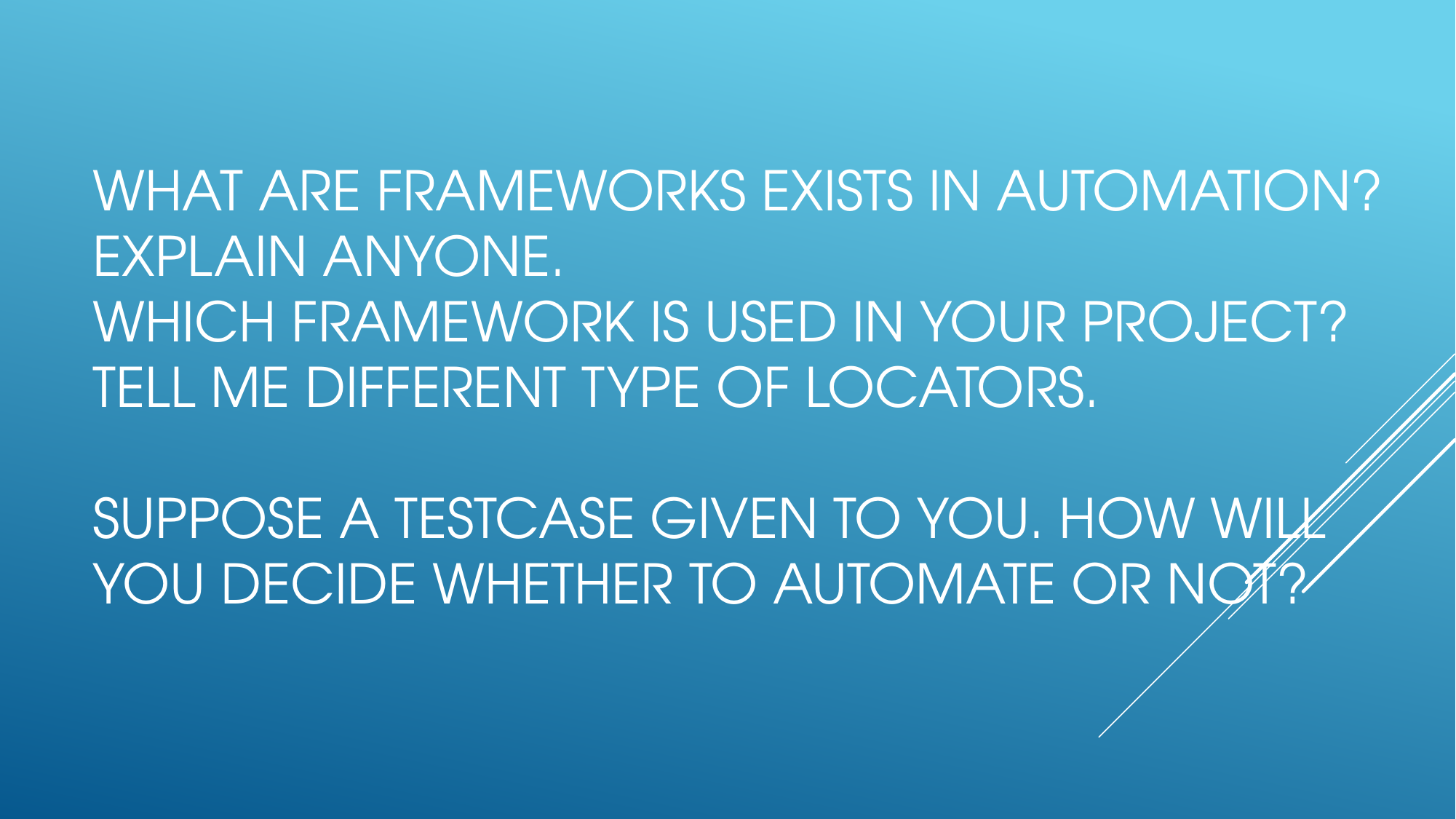

# what are frameworks exists in automation? explain anyone. which framework is used in your project? Tell me different type of locators. suppose a testcase given to you. how will you decide whether to automate or not?